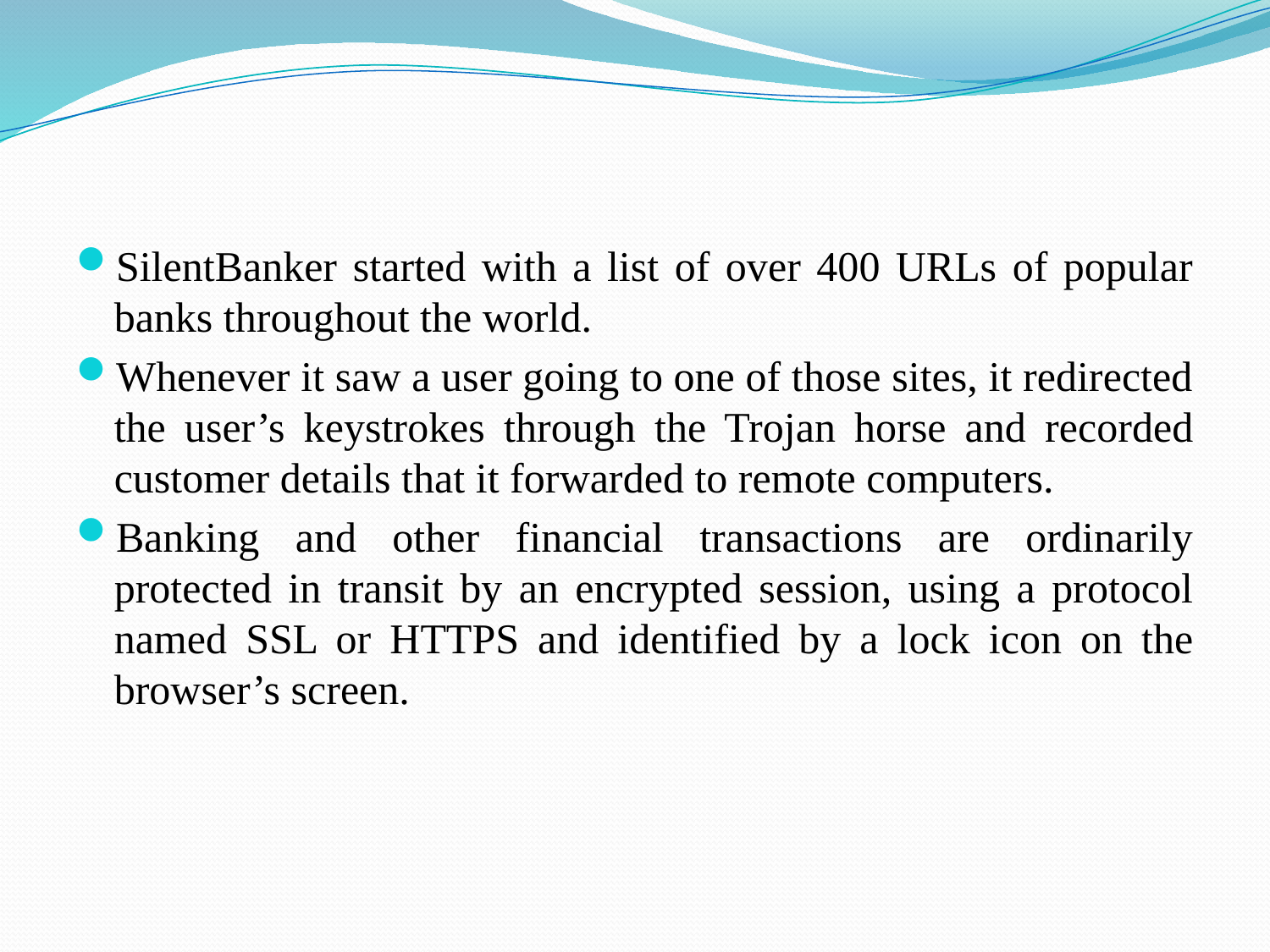

SilentBanker started with a list of over 400 URLs of popular banks throughout the world.
Whenever it saw a user going to one of those sites, it redirected the user’s keystrokes through the Trojan horse and recorded customer details that it forwarded to remote computers.
Banking and other financial transactions are ordinarily protected in transit by an encrypted session, using a protocol named SSL or HTTPS and identified by a lock icon on the browser’s screen.